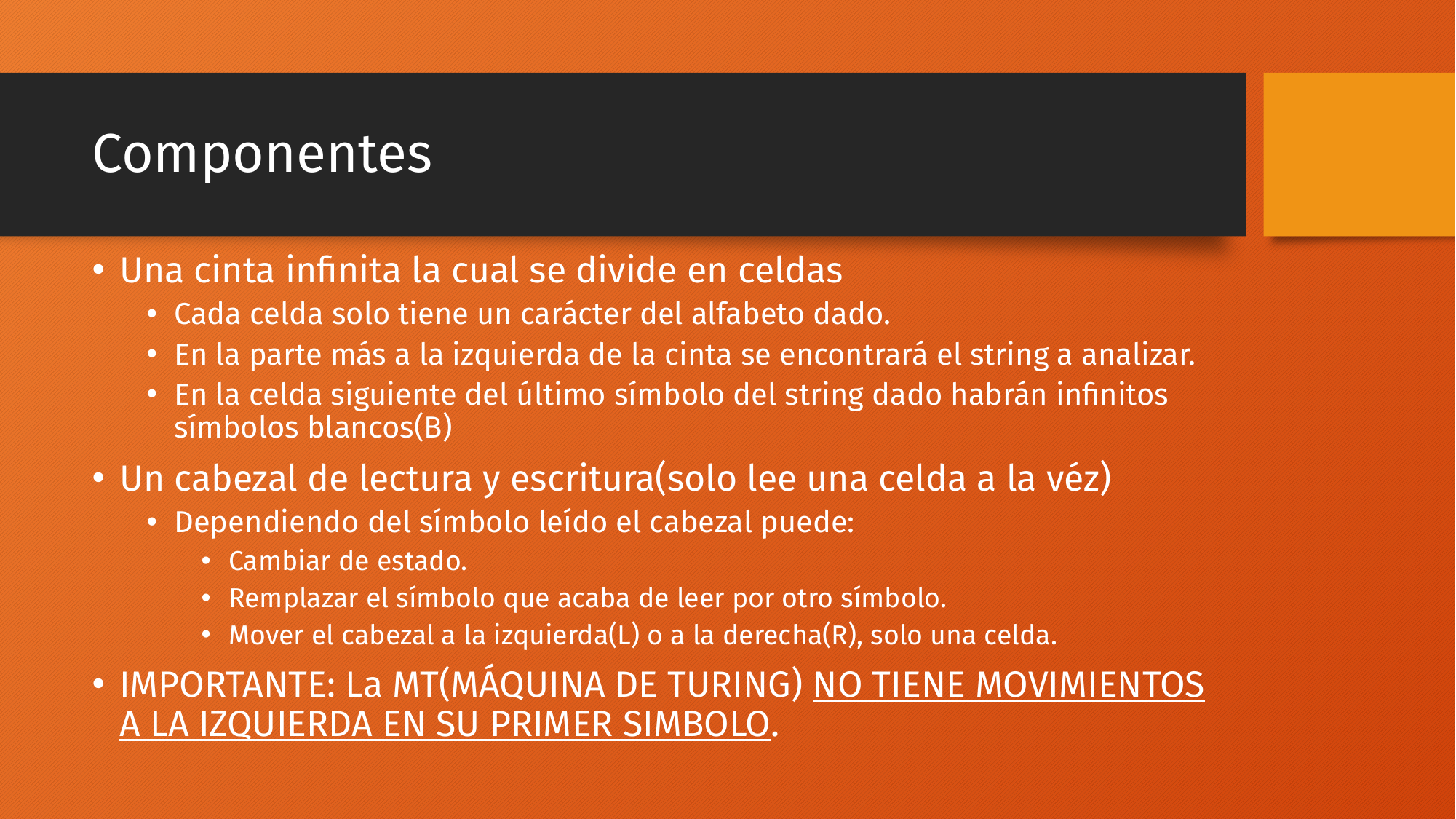

# Componentes
Una cinta infinita la cual se divide en celdas
Cada celda solo tiene un carácter del alfabeto dado.
En la parte más a la izquierda de la cinta se encontrará el string a analizar.
En la celda siguiente del último símbolo del string dado habrán infinitos símbolos blancos(B)
Un cabezal de lectura y escritura(solo lee una celda a la véz)
Dependiendo del símbolo leído el cabezal puede:
Cambiar de estado.
Remplazar el símbolo que acaba de leer por otro símbolo.
Mover el cabezal a la izquierda(L) o a la derecha(R), solo una celda.
IMPORTANTE: La MT(MÁQUINA DE TURING) NO TIENE MOVIMIENTOS A LA IZQUIERDA EN SU PRIMER SIMBOLO.